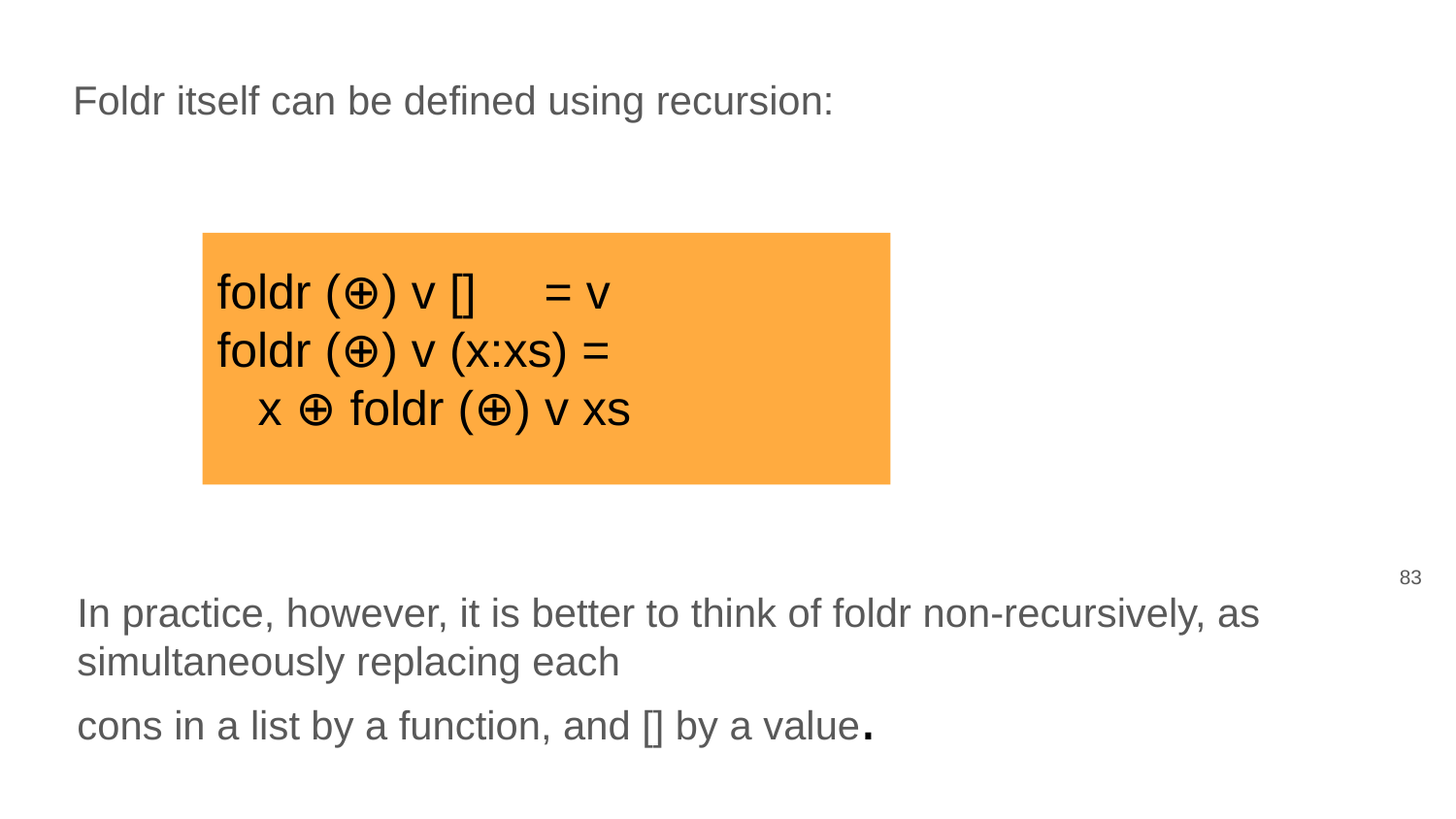

Foldr itself can be defined using recursion:
foldr (⊕) v []     = v
foldr (⊕) v (x:xs) =
   x ⊕ foldr (⊕) v xs
83
In practice, however, it is better to think of foldr non-recursively, as simultaneously replacing each
cons in a list by a function, and [] by a value.